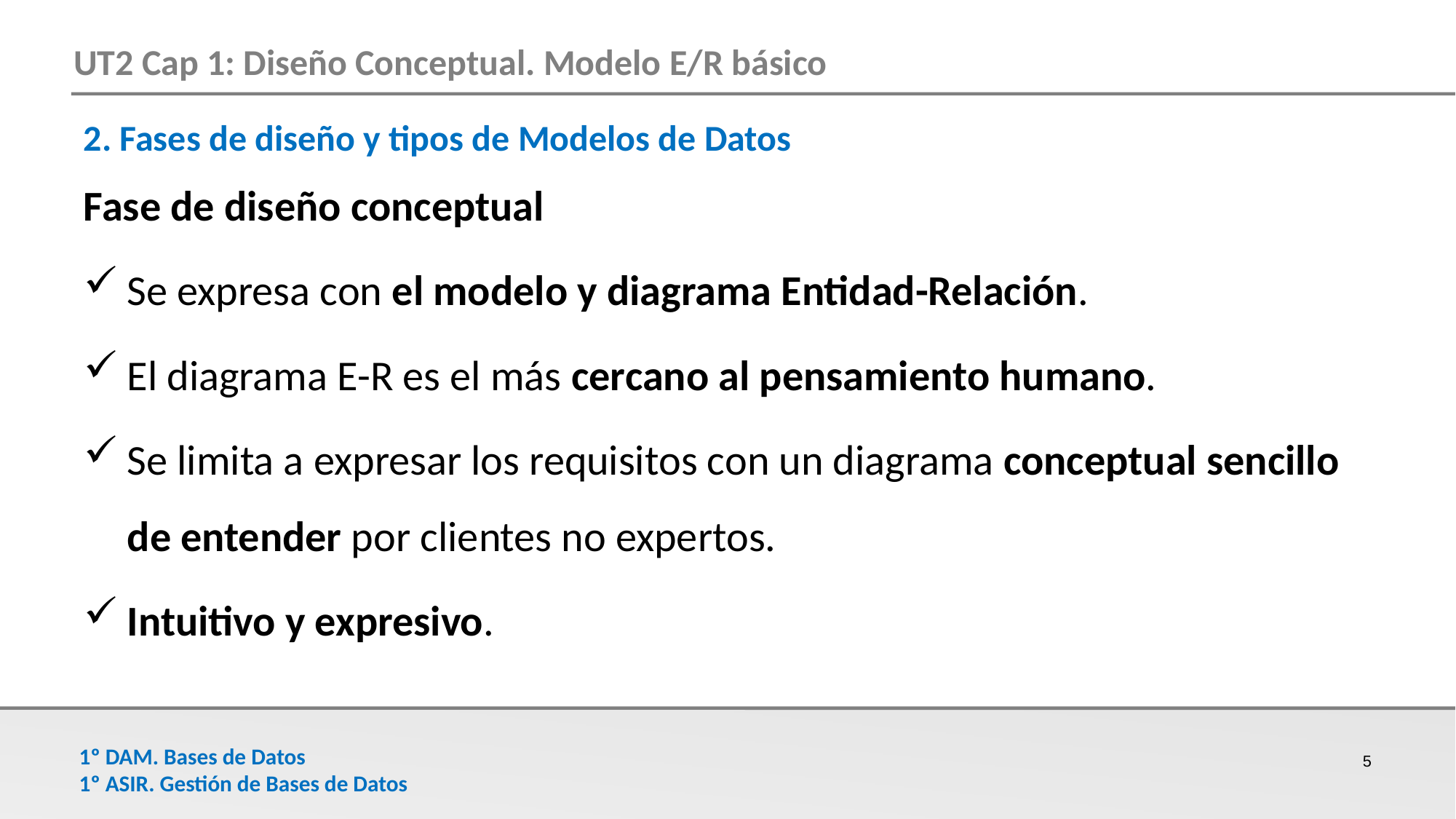

2. Fases de diseño y tipos de Modelos de Datos
Fase de diseño conceptual
Se expresa con el modelo y diagrama Entidad-Relación.
El diagrama E-R es el más cercano al pensamiento humano.
Se limita a expresar los requisitos con un diagrama conceptual sencillo de entender por clientes no expertos.
Intuitivo y expresivo.

5